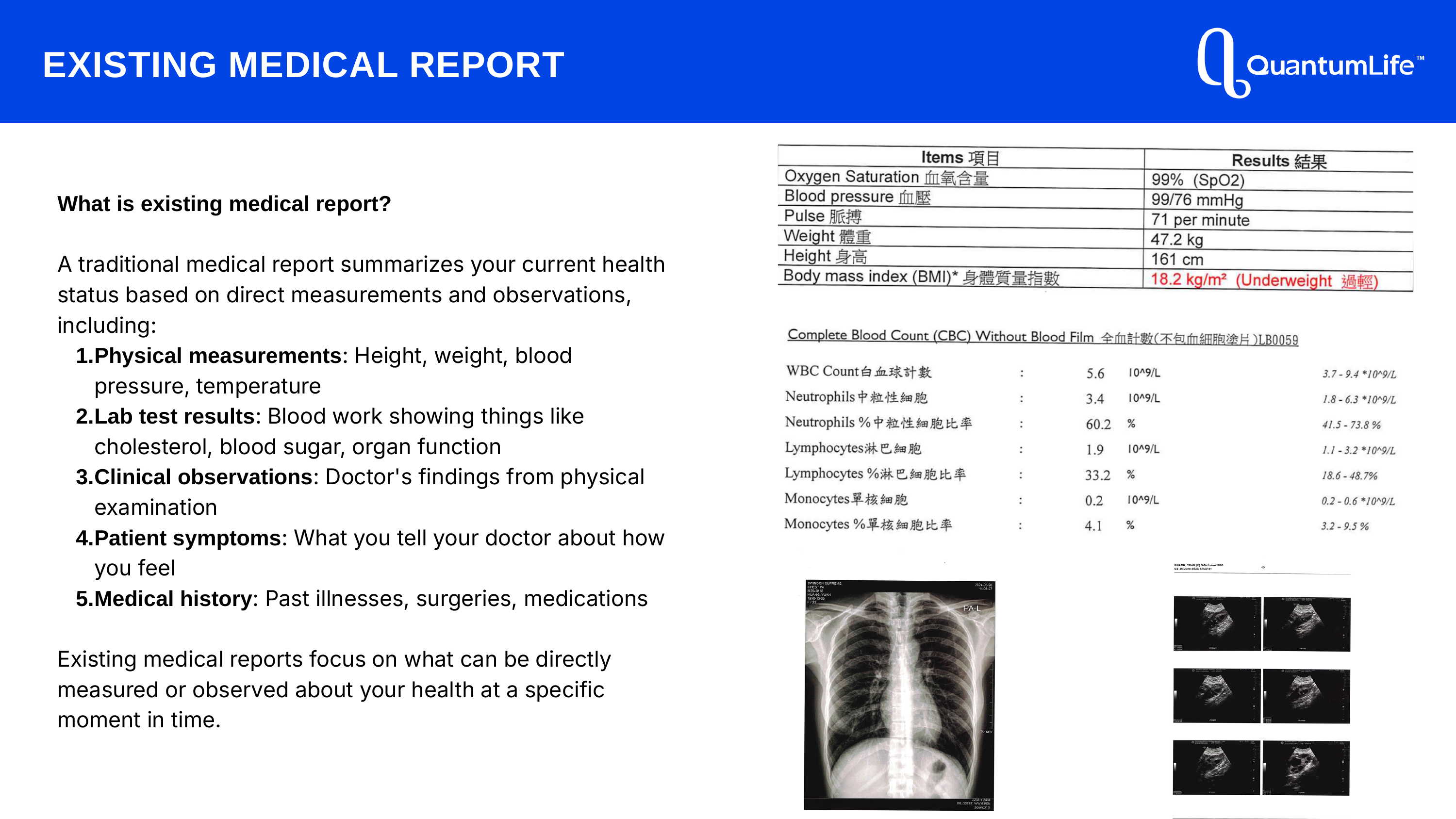

EXISTING MEDICAL REPORT

What is existing medical report?

A traditional medical report summarizes your current health status based on direct measurements and observations, including:
Physical measurements: Height, weight, blood pressure, temperature
Lab test results: Blood work showing things like cholesterol, blood sugar, organ function
Clinical observations: Doctor's findings from physical examination
Patient symptoms: What you tell your doctor about how you feel
Medical history: Past illnesses, surgeries, medications

Existing medical reports focus on what can be directly measured or observed about your health at a specific moment in time.